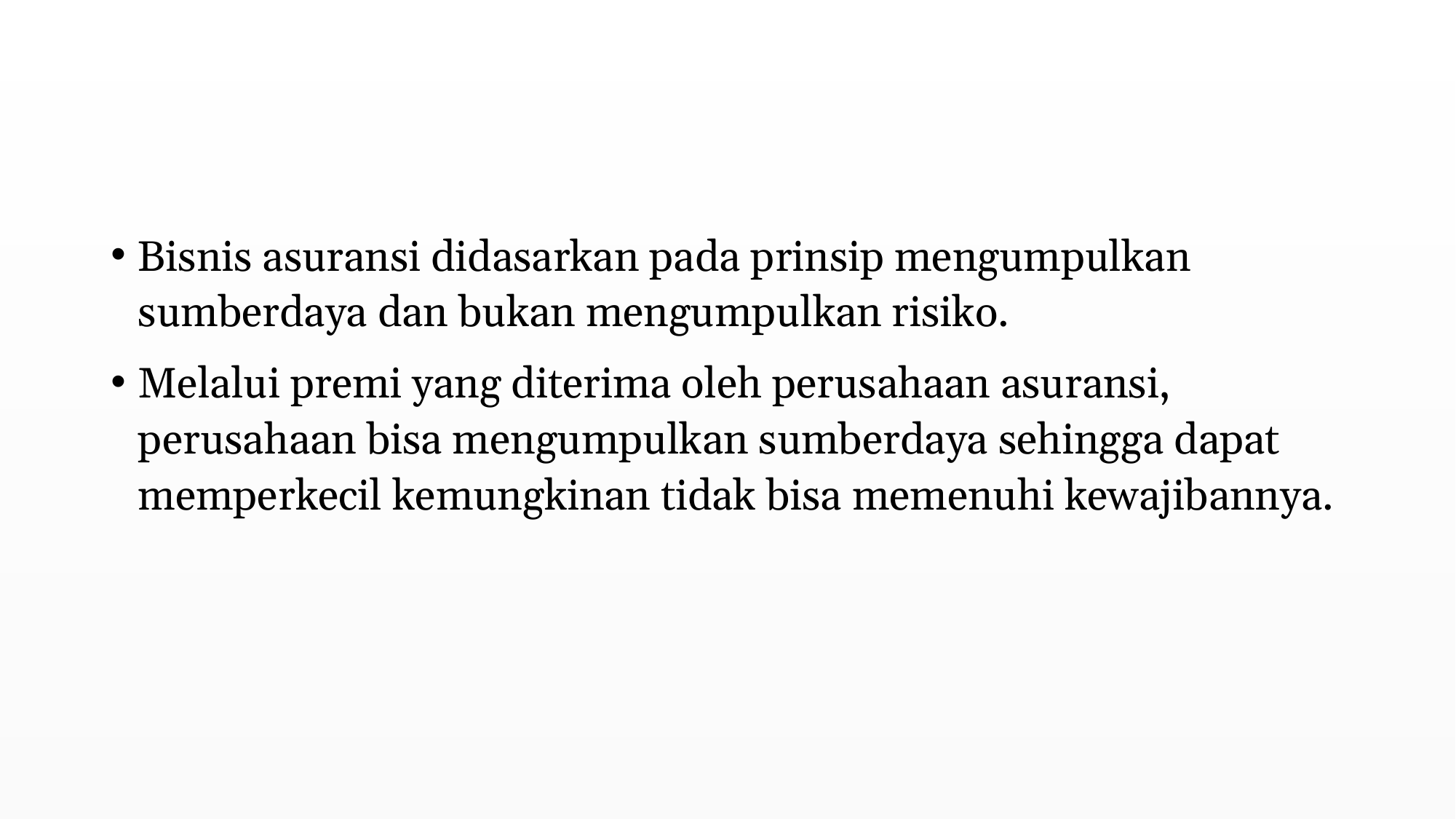

#
Bisnis asuransi didasarkan pada prinsip mengumpulkan sumberdaya dan bukan mengumpulkan risiko.
Melalui premi yang diterima oleh perusahaan asuransi, perusahaan bisa mengumpulkan sumberdaya sehingga dapat memperkecil kemungkinan tidak bisa memenuhi kewajibannya.